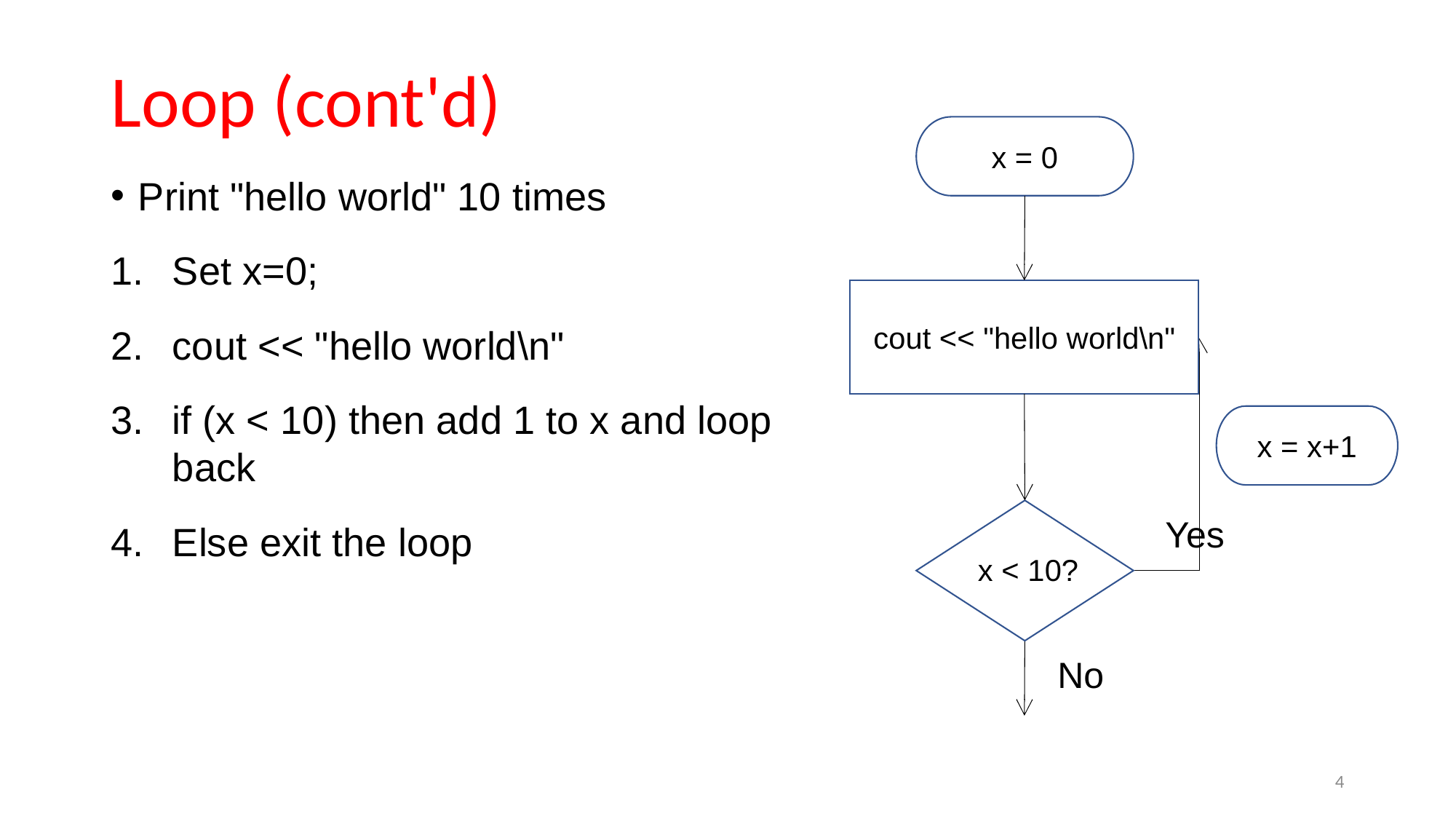

# Loop (cont'd)
x = 0
Print "hello world" 10 times
Set x=0;
cout << "hello world\n"
if (x < 10) then add 1 to x and loop back
Else exit the loop
cout << "hello world\n"
x = x+1

Yes
x < 10?
No
4